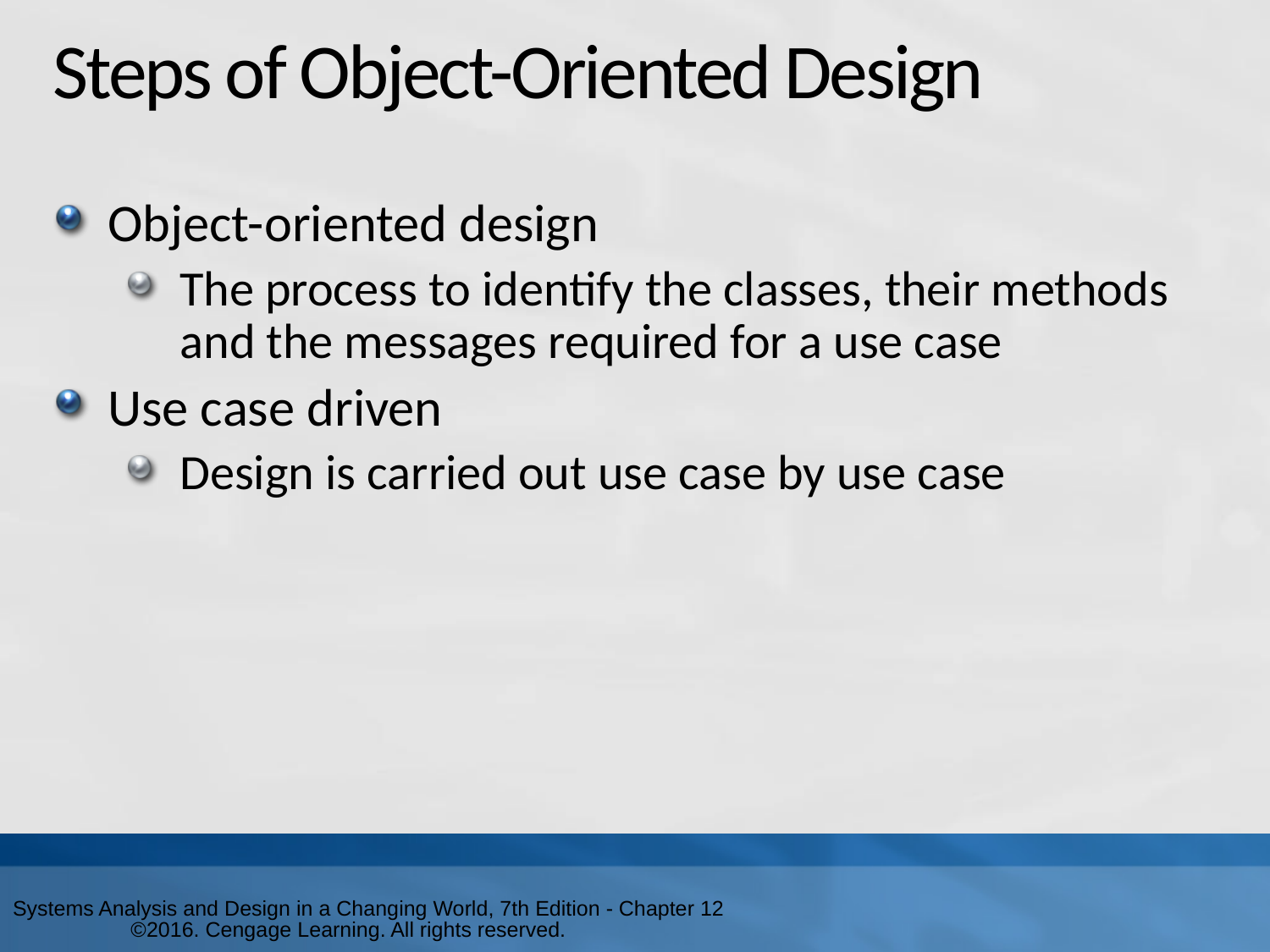

# Steps of Object-Oriented Design
Object-oriented design
The process to identify the classes, their methods and the messages required for a use case
Use case driven
Design is carried out use case by use case
Systems Analysis and Design in a Changing World, 7th Edition - Chapter 12                                      ©2016. Cengage Learning. All rights reserved.